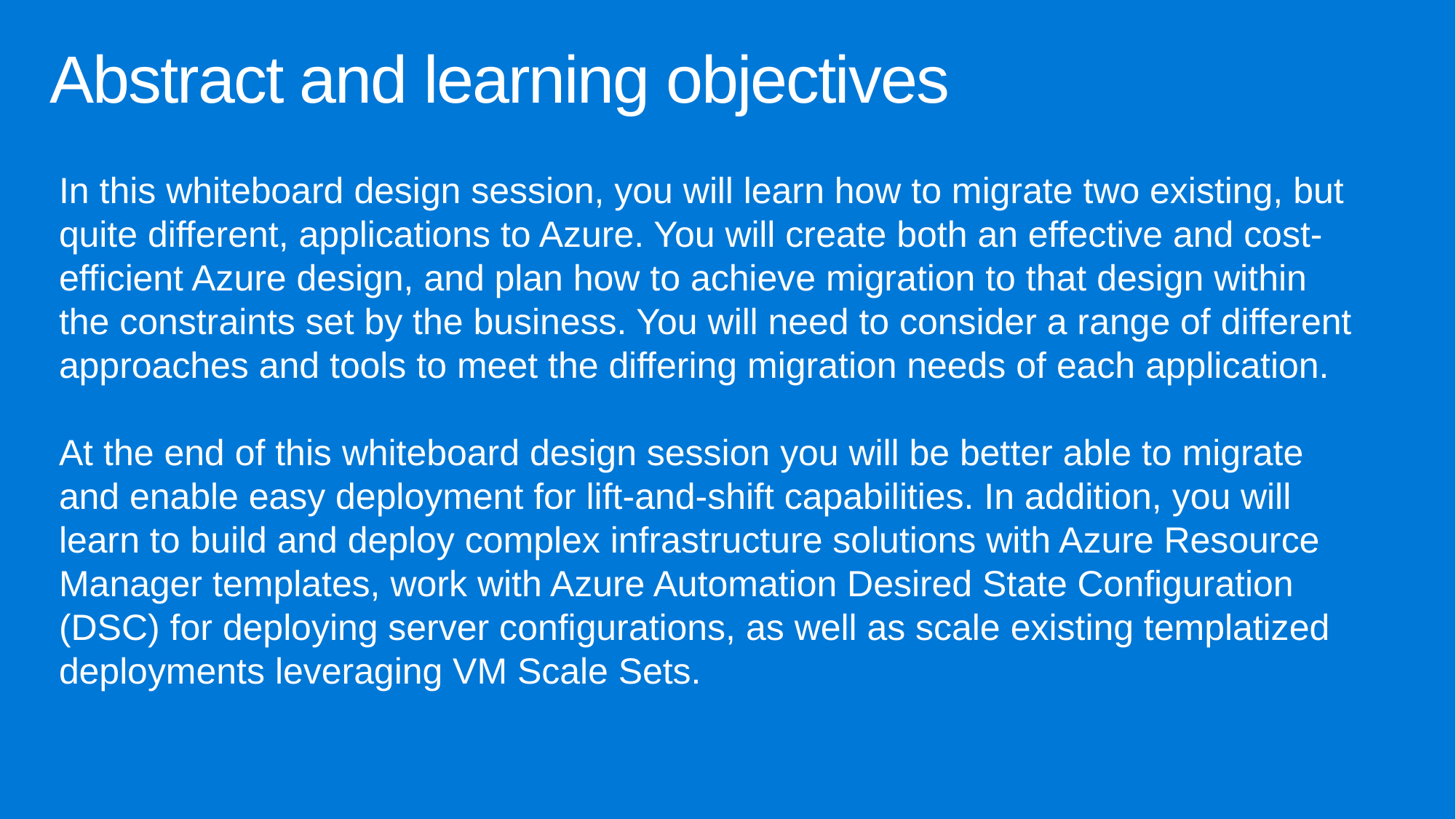

# Abstract and learning objectives
In this whiteboard design session, you will learn how to migrate two existing, but quite different, applications to Azure. You will create both an effective and cost-efficient Azure design, and plan how to achieve migration to that design within the constraints set by the business. You will need to consider a range of different approaches and tools to meet the differing migration needs of each application.

At the end of this whiteboard design session you will be better able to migrate and enable easy deployment for lift-and-shift capabilities. In addition, you will learn to build and deploy complex infrastructure solutions with Azure Resource Manager templates, work with Azure Automation Desired State Configuration (DSC) for deploying server configurations, as well as scale existing templatized deployments leveraging VM Scale Sets.